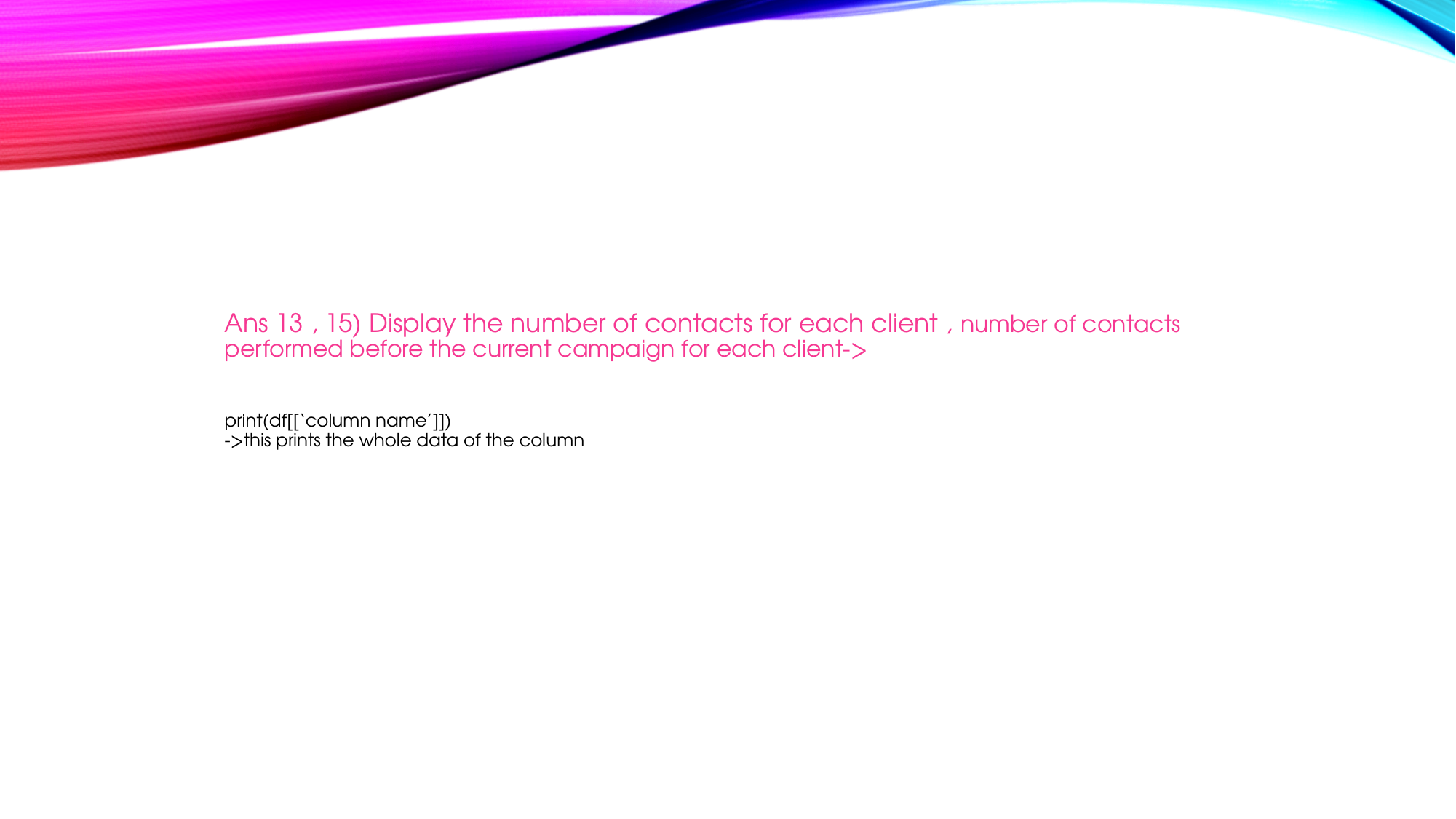

# Ans 13 , 15) Display the number of contacts for each client , number of contacts performed before the current campaign for each client-> print(df[[‘column name’]]) ->this prints the whole data of the column